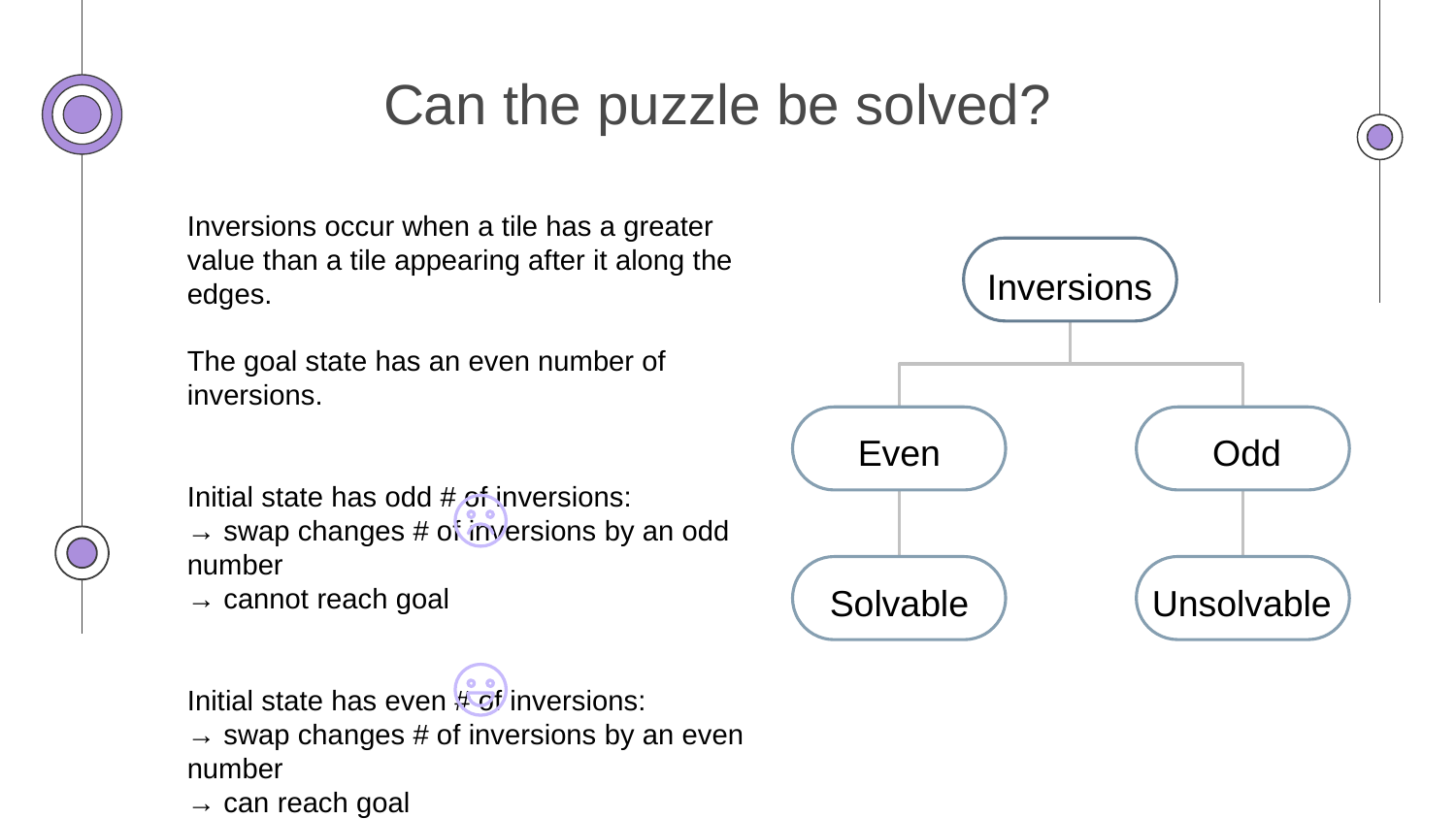

# Can the puzzle be solved?
Inversions occur when a tile has a greater value than a tile appearing after it along the edges.

The goal state has an even number of inversions.

Initial state has odd # of inversions:
→ swap changes # of inversions by an odd number
→ cannot reach goal

Initial state has even # of inversions:
→ swap changes # of inversions by an even number
→ can reach goal

Inversions

Odd
Even

Unsolvable
Solvable